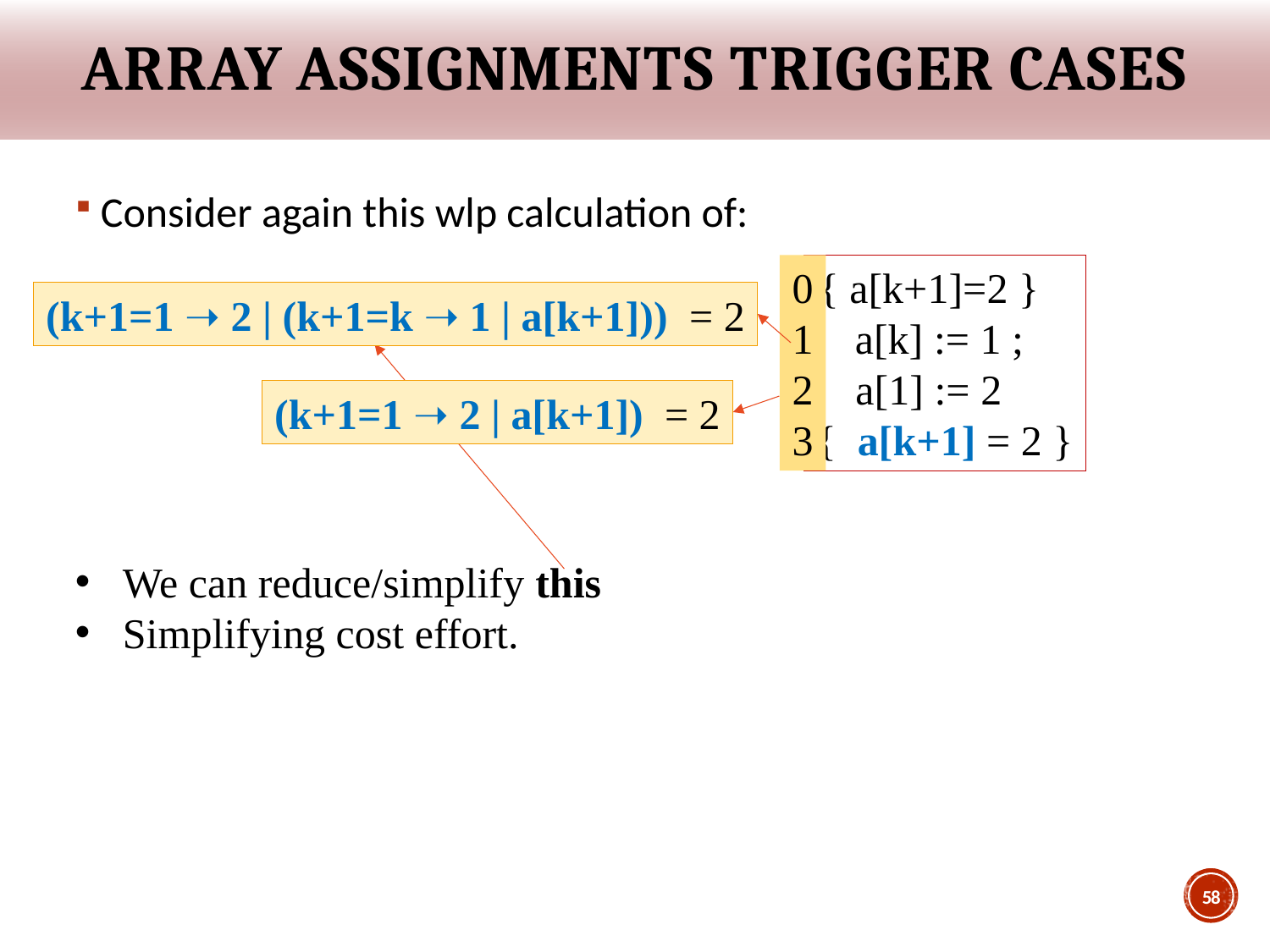

# Array assignments trigger cases
Consider again this wlp calculation of:

0
1
2
3
{ a[k+1]=2 }
   a[k] := 1 ;
a[1] := 2
{  a[k+1] = 2 }
(k+1=1 ➝ 2 | (k+1=k ➝ 1 | a[k+1]))  = 2
(k+1=1 ➝ 2 | a[k+1])  = 2
We can reduce/simplify this
Simplifying cost effort.
58